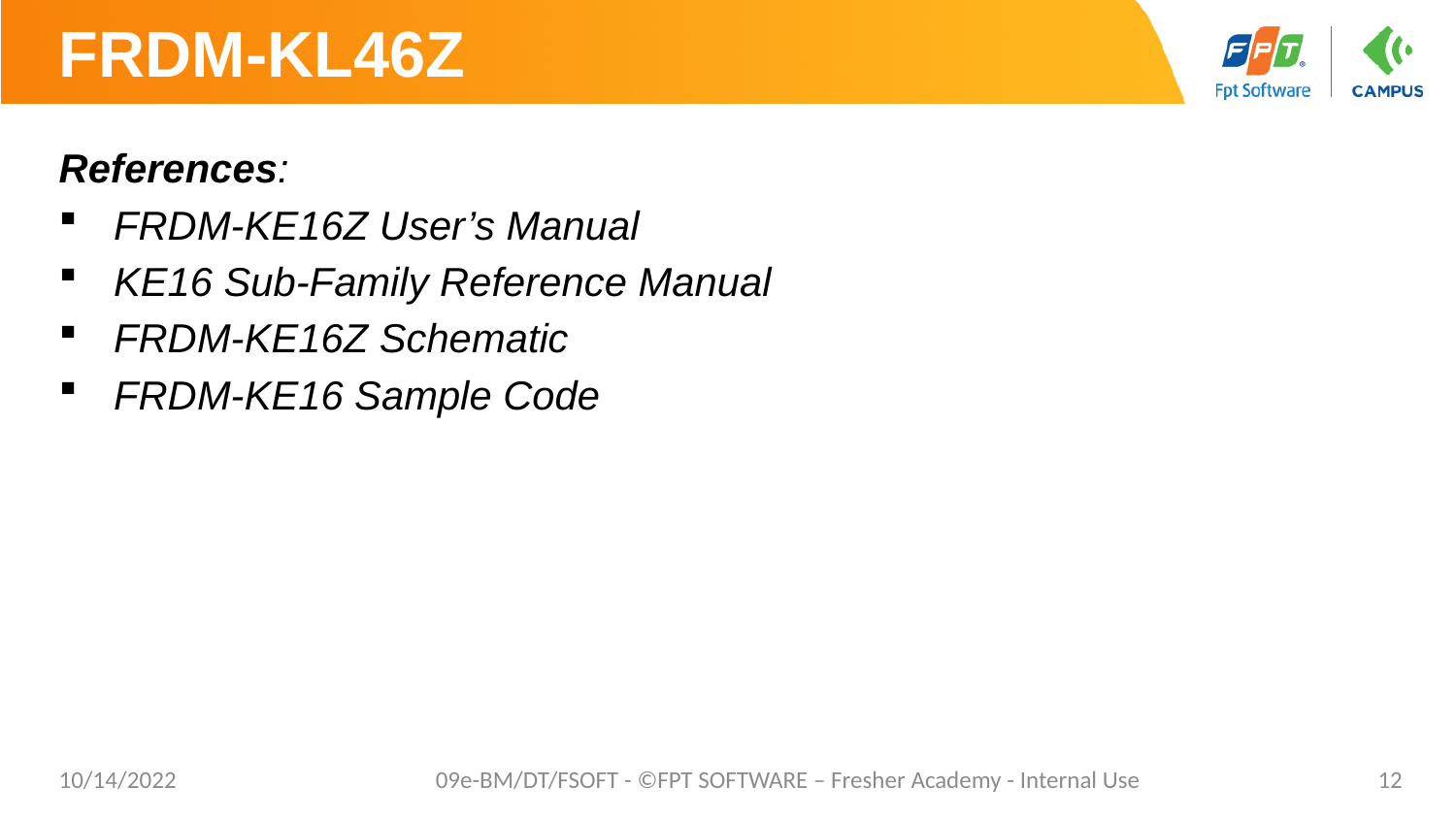

# FRDM-KL46Z
References:
FRDM-KE16Z User’s Manual
KE16 Sub-Family Reference Manual
FRDM-KE16Z Schematic
FRDM-KE16 Sample Code
10/14/2022
09e-BM/DT/FSOFT - ©FPT SOFTWARE – Fresher Academy - Internal Use
12